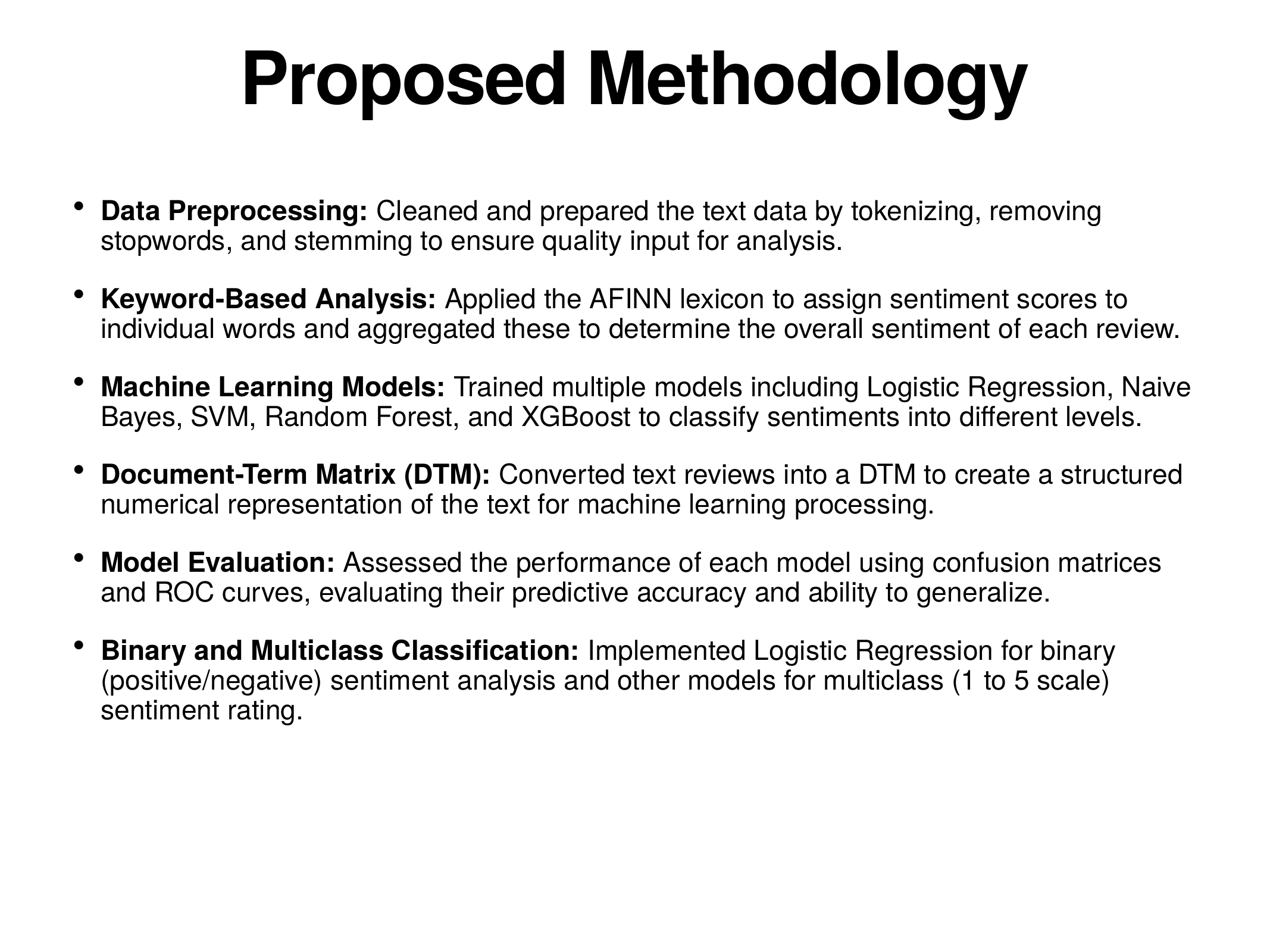

# Proposed Methodology
Data Preprocessing: Cleaned and prepared the text data by tokenizing, removing stopwords, and stemming to ensure quality input for analysis.
Keyword-Based Analysis: Applied the AFINN lexicon to assign sentiment scores to individual words and aggregated these to determine the overall sentiment of each review.
Machine Learning Models: Trained multiple models including Logistic Regression, Naive Bayes, SVM, Random Forest, and XGBoost to classify sentiments into different levels.
Document-Term Matrix (DTM): Converted text reviews into a DTM to create a structured numerical representation of the text for machine learning processing.
Model Evaluation: Assessed the performance of each model using confusion matrices and ROC curves, evaluating their predictive accuracy and ability to generalize.
Binary and Multiclass Classification: Implemented Logistic Regression for binary (positive/negative) sentiment analysis and other models for multiclass (1 to 5 scale) sentiment rating.